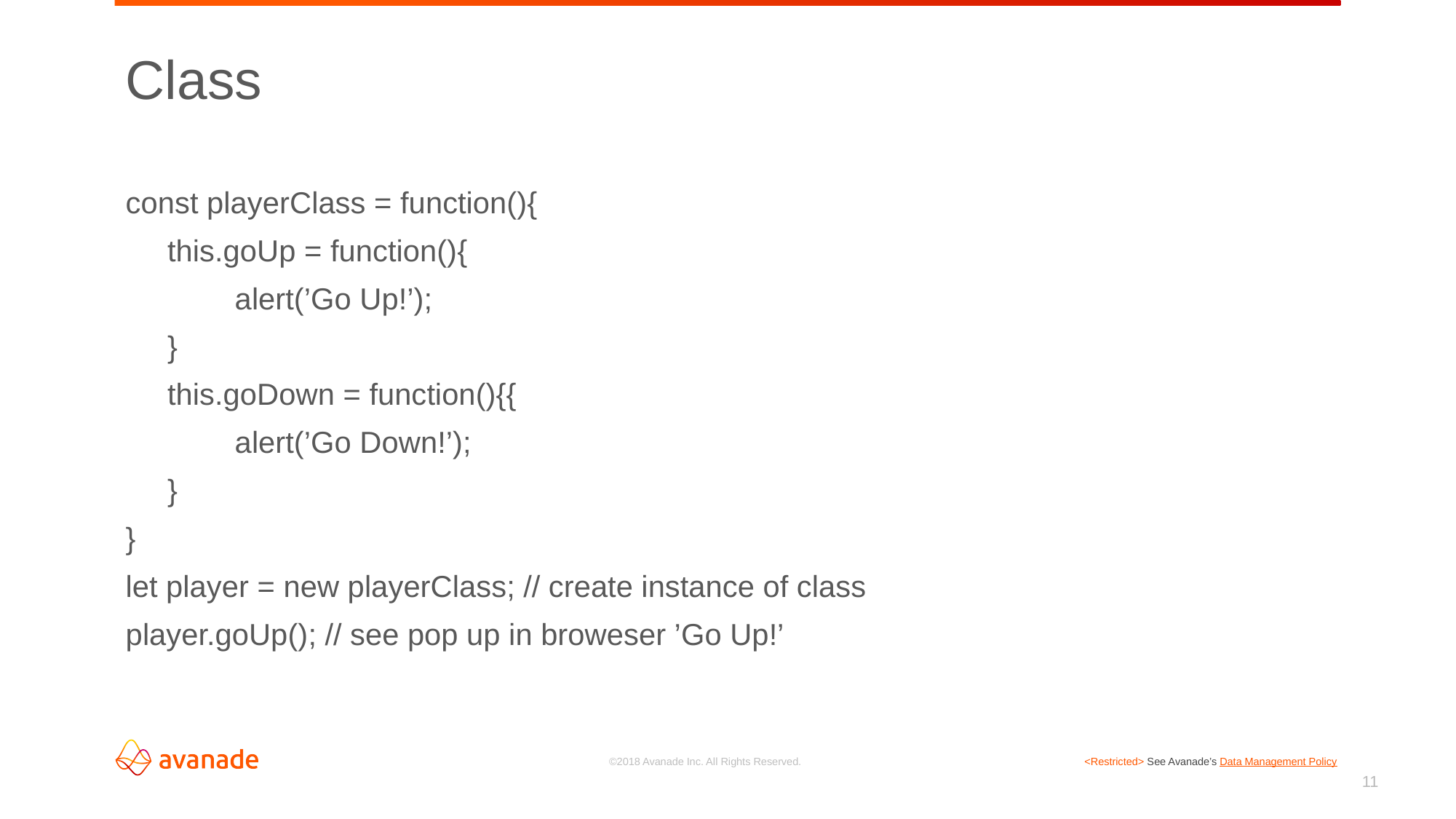

# Class
const playerClass = function(){
     this.goUp = function(){
	alert(’Go Up!’);
     }
     this.goDown = function(){{
	alert(’Go Down!’);
     }
}
let player = new playerClass; // create instance of class
player.goUp(); // see pop up in broweser ’Go Up!’

11